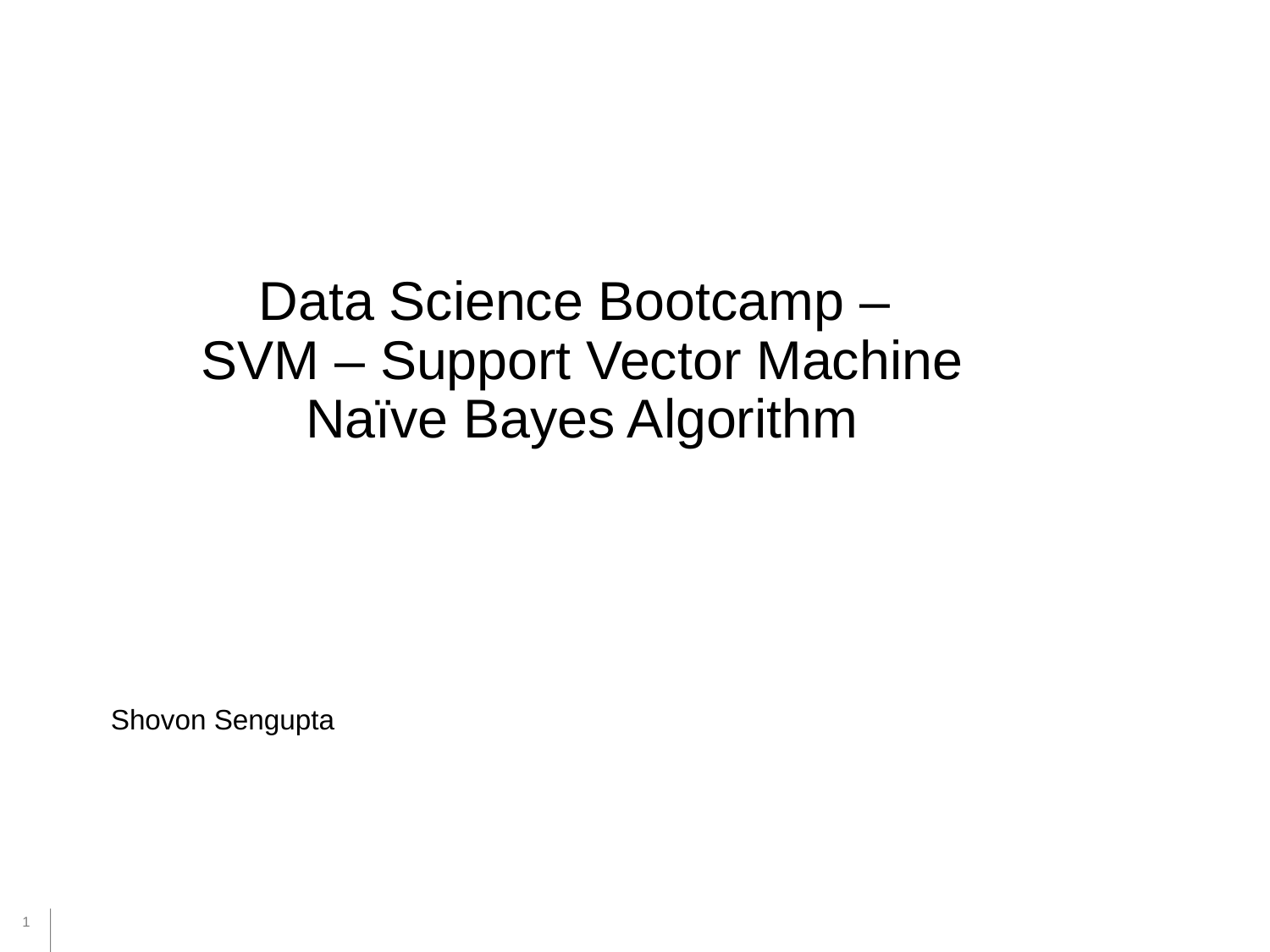

Data Science Bootcamp –
SVM – Support Vector Machine
Naïve Bayes Algorithm
Shovon Sengupta